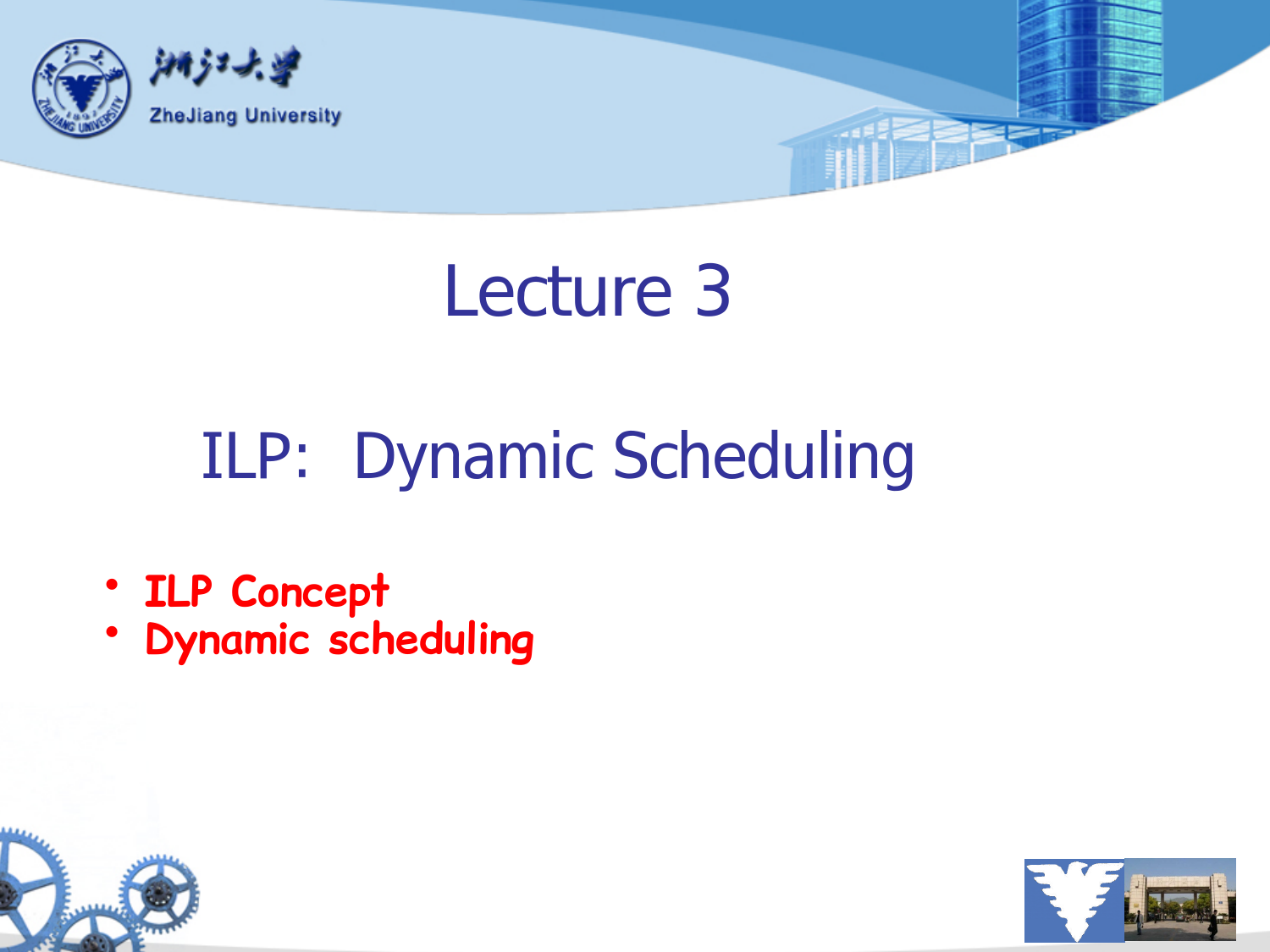

# Lecture 3 ILP:  Dynamic Scheduling
ILP Concept
Dynamic scheduling